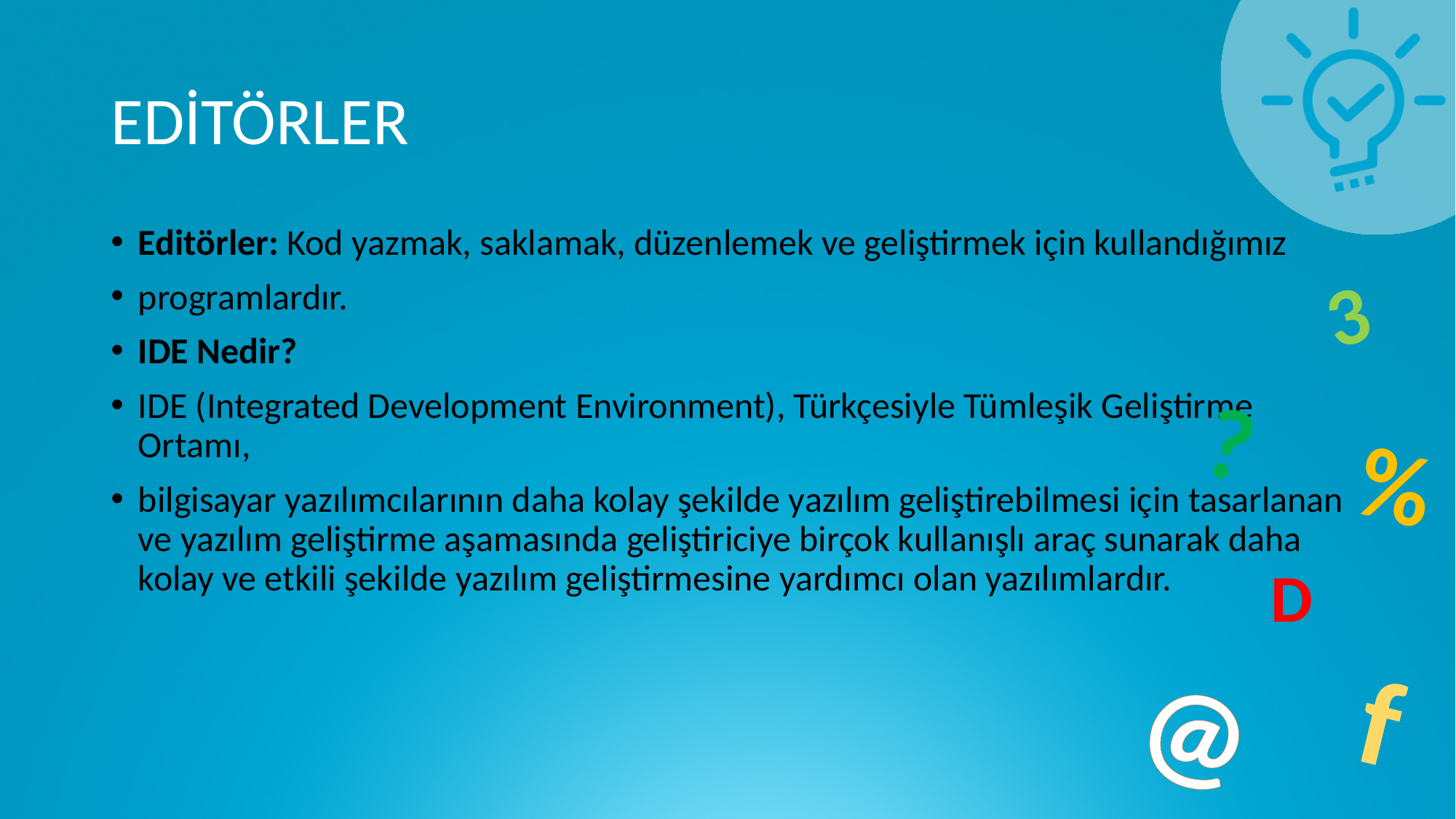

# EDİTÖRLER
Editörler: Kod yazmak, saklamak, düzenlemek ve geliştirmek için kullandığımız
programlardır.
IDE Nedir?
IDE (Integrated Development Environment), Türkçesiyle Tümleşik Geliştirme Ortamı,
bilgisayar yazılımcılarının daha kolay şekilde yazılım geliştirebilmesi için tasarlanan ve yazılım geliştirme aşamasında geliştiriciye birçok kullanışlı araç sunarak daha kolay ve etkili şekilde yazılım geliştirmesine yardımcı olan yazılımlardır.
3
?
%
D
f
@